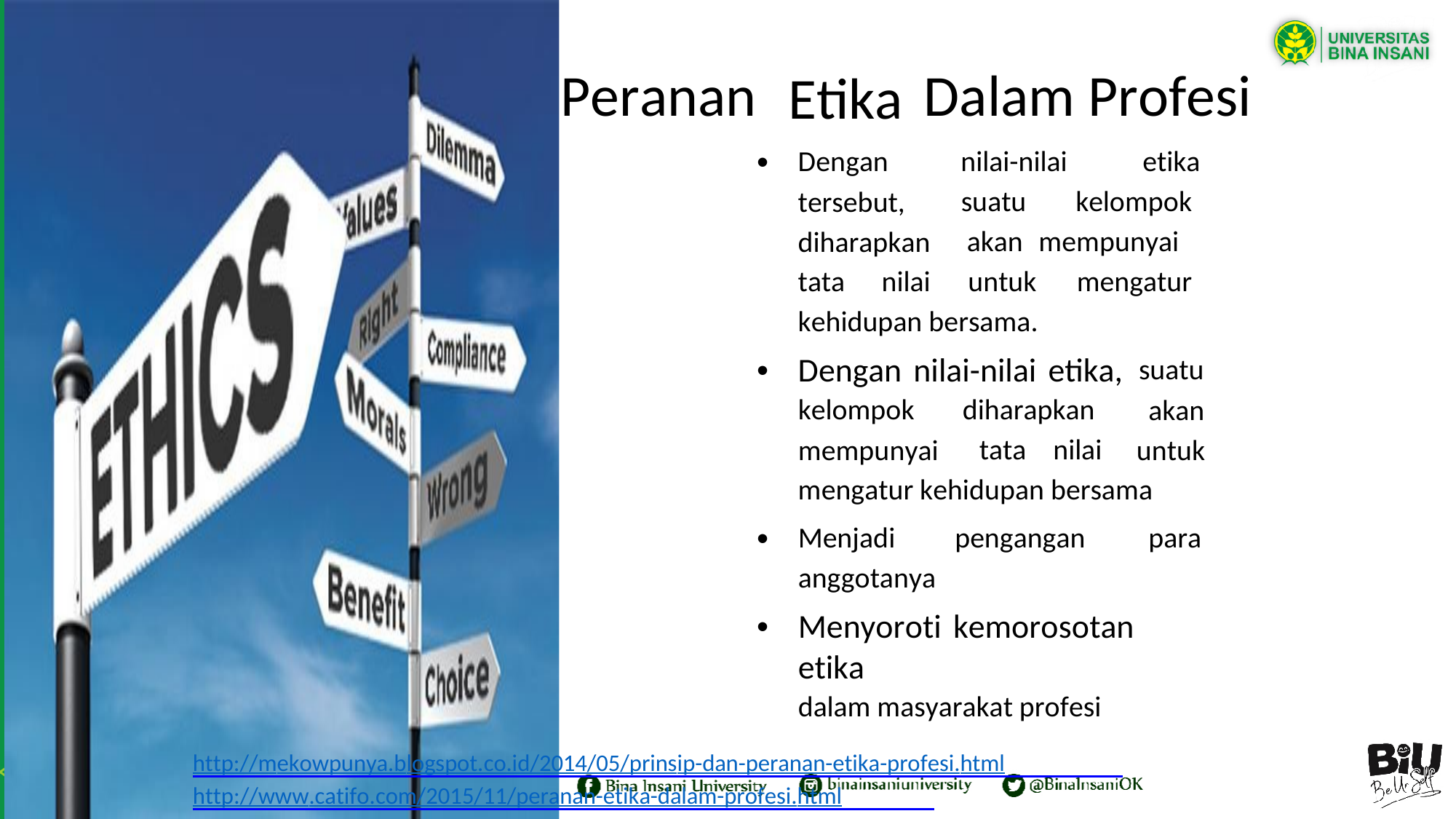

Dalam Profesi
Peranan
Etika
•
Dengan
tersebut,
diharapkan
nilai-nilai
etika
suatu
kelompok
akan  mempunyai
tata
nilai
untuk
mengatur
kehidupan bersama.
Dengan nilai-nilai etika,
•
suatu
akan
untuk
kelompok
mempunyai
diharapkan
tata
nilai
mengatur kehidupan bersama
•
Menjadi
pengangan
para
anggotanya
Menyoroti kemorosotan etika
dalam masyarakat profesi
•
http://mekowpunya.blogspot.co.id/2014/05/prinsip-dan-peranan-etika-profesi.html

http://www.catifo.com/2015/11/peranan-etika-dalam-profesi.html